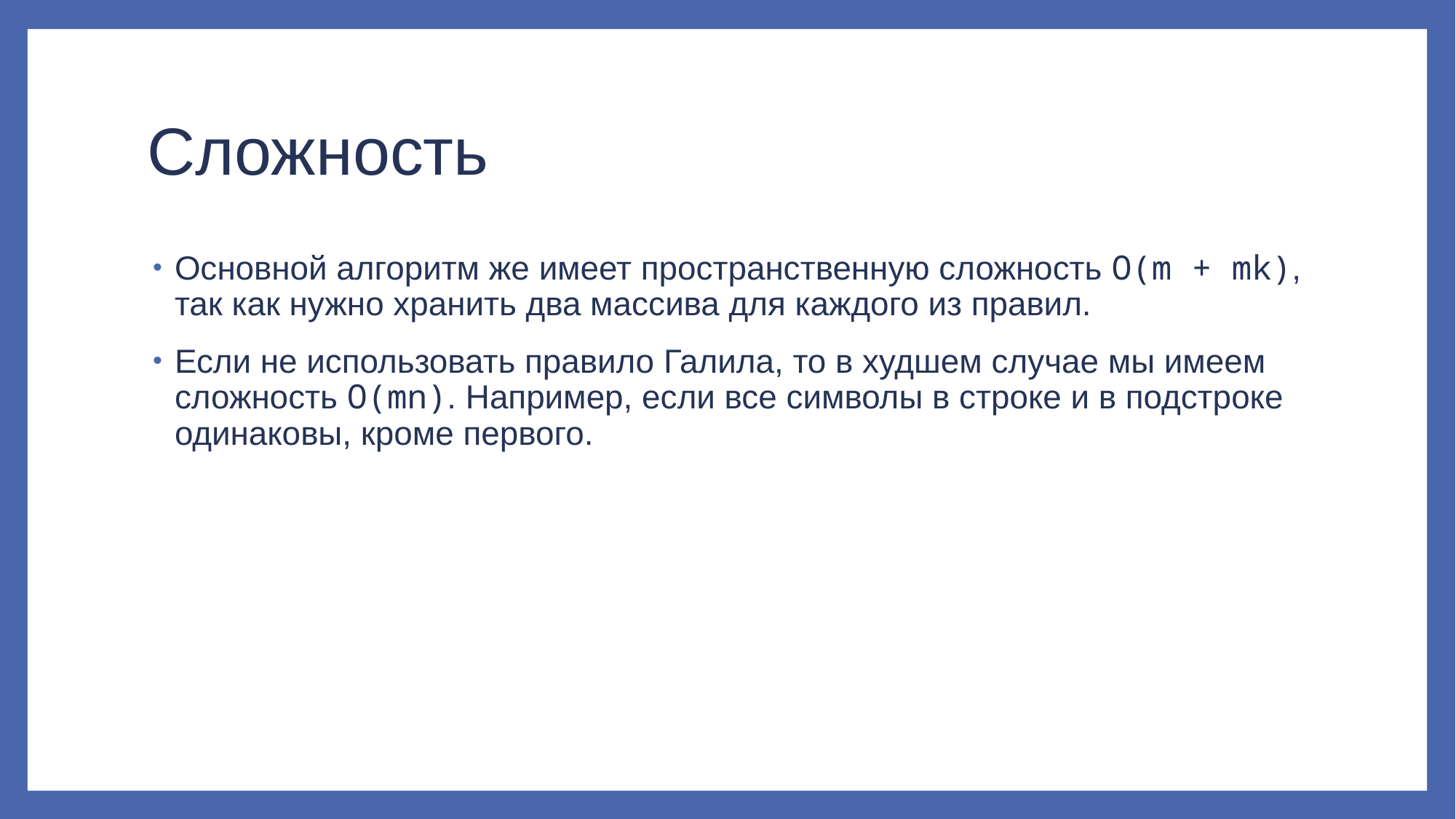

# Сложность
Основной алгоритм же имеет пространственную сложность O(m + mk), так как нужно хранить два массива для каждого из правил.
Если не использовать правило Галила, то в худшем случае мы имеем сложность O(mn). Например, если все символы в строке и в подстроке одинаковы, кроме первого.